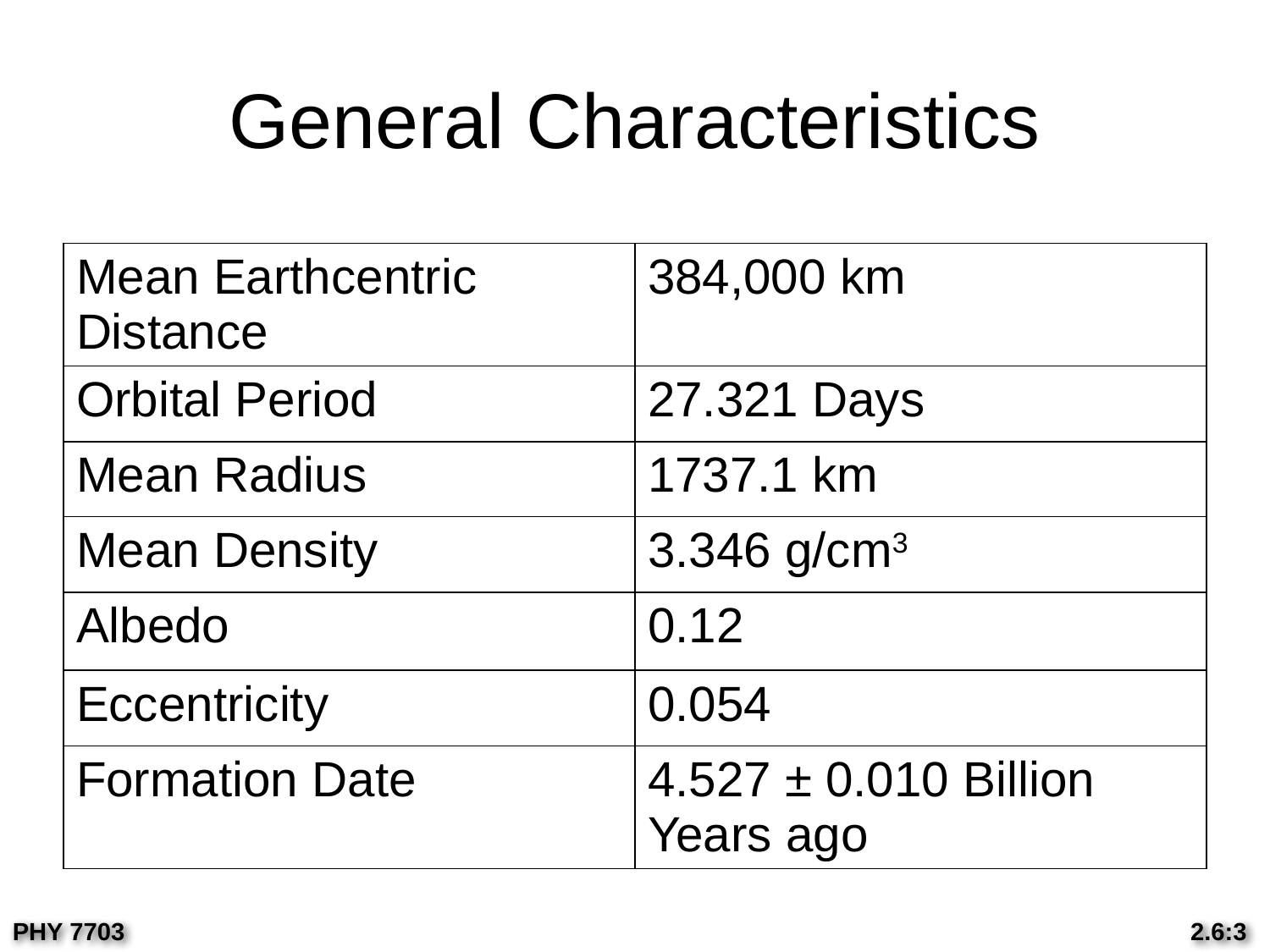

# General Characteristics
| Mean Earthcentric Distance | 384,000 km |
| --- | --- |
| Orbital Period | 27.321 Days |
| Mean Radius | 1737.1 km |
| Mean Density | 3.346 g/cm3 |
| Albedo | 0.12 |
| Eccentricity | 0.054 |
| Formation Date | 4.527 ± 0.010 Billion Years ago |